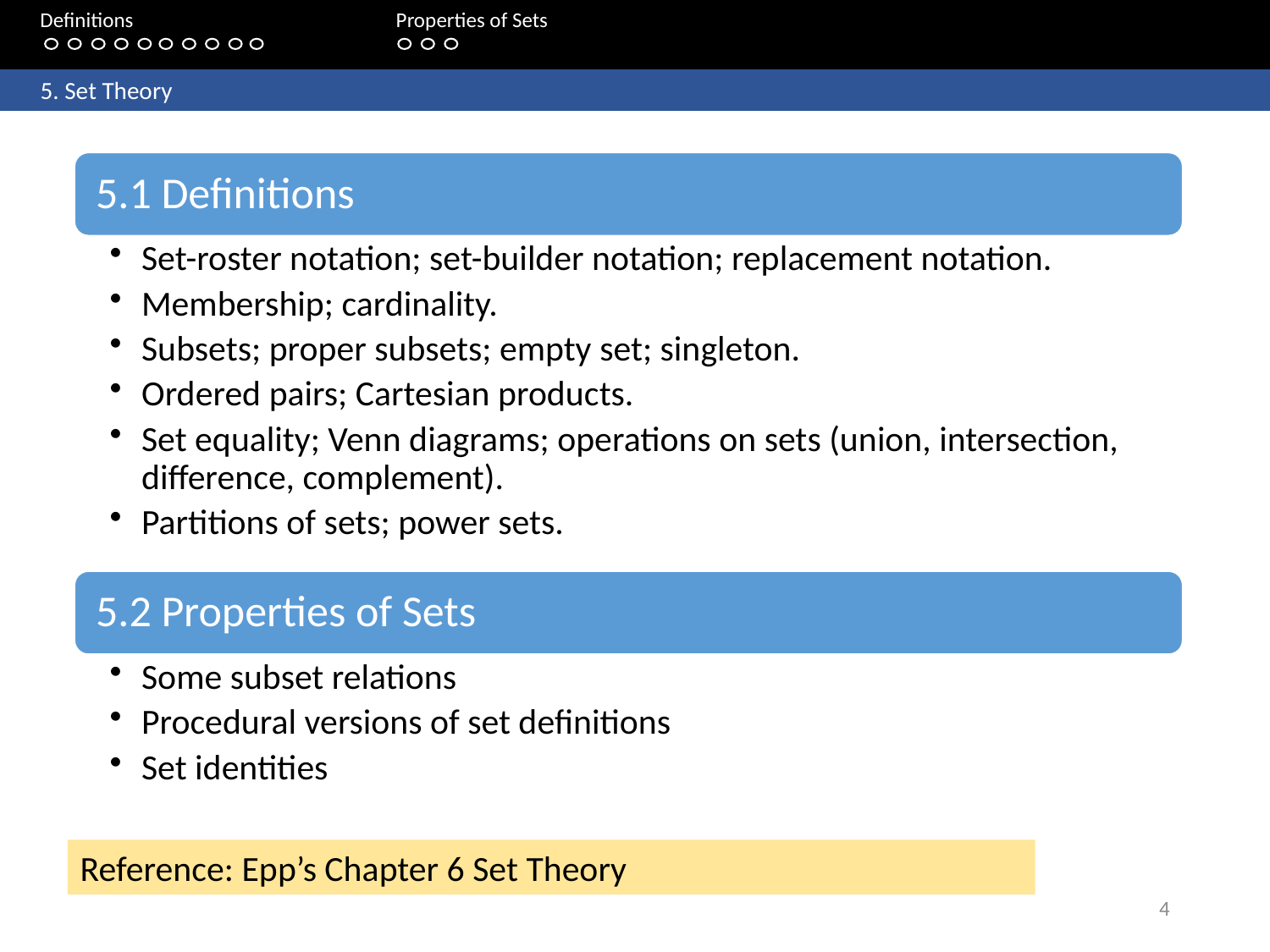

Definitions 	  Properties of Sets

	5. Set Theory
5.1 Definitions
Set-roster notation; set-builder notation; replacement notation.
Membership; cardinality.
Subsets; proper subsets; empty set; singleton.
Ordered pairs; Cartesian products.
Set equality; Venn diagrams; operations on sets (union, intersection, difference, complement).
Partitions of sets; power sets.
5.2 Properties of Sets
Some subset relations
Procedural versions of set definitions
Set identities
Reference: Epp’s Chapter 6 Set Theory
4